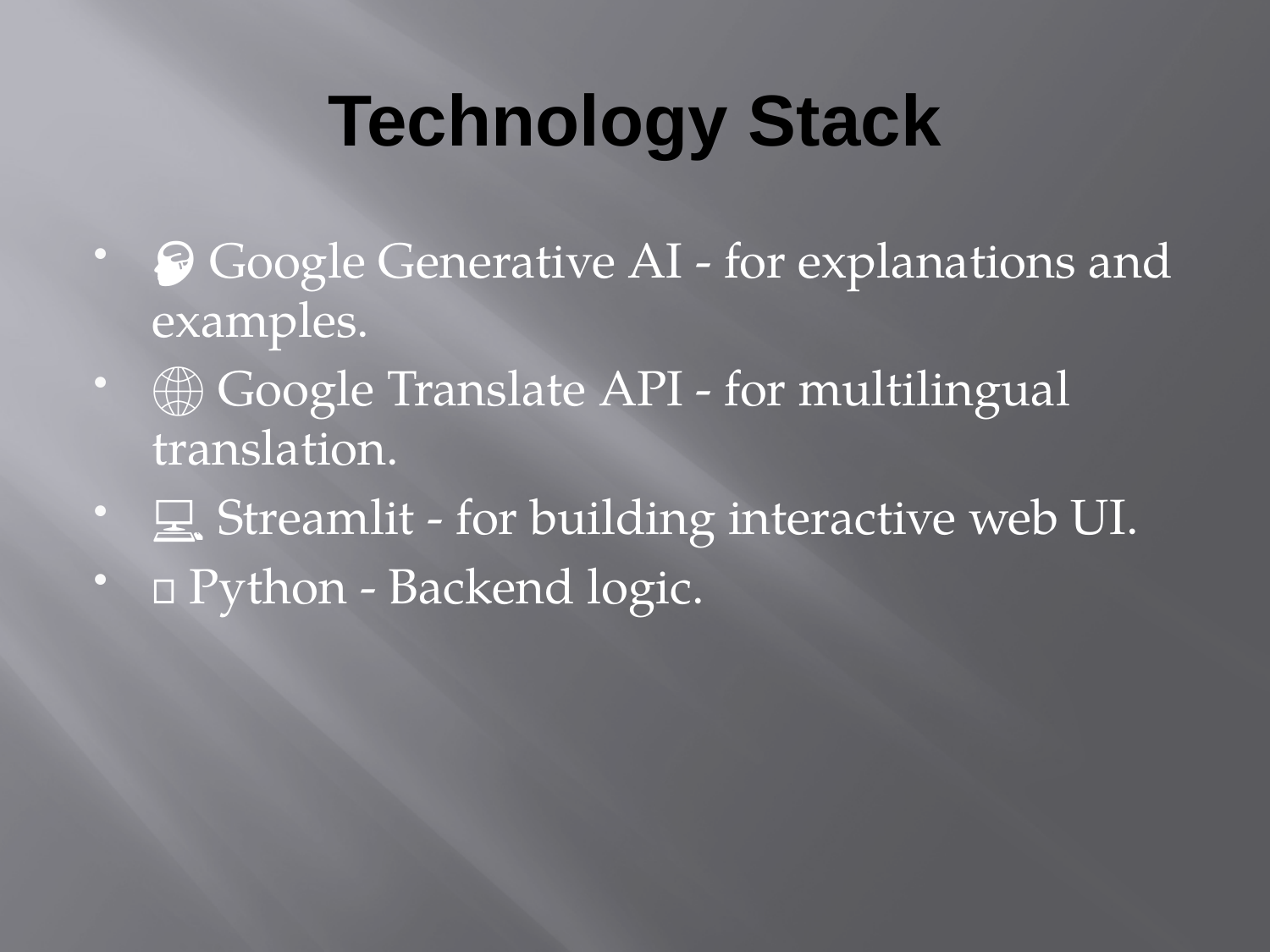

# Technology Stack
🧠 Google Generative AI - for explanations and examples.
🌐 Google Translate API - for multilingual translation.
💻 Streamlit - for building interactive web UI.
🧊 Python - Backend logic.